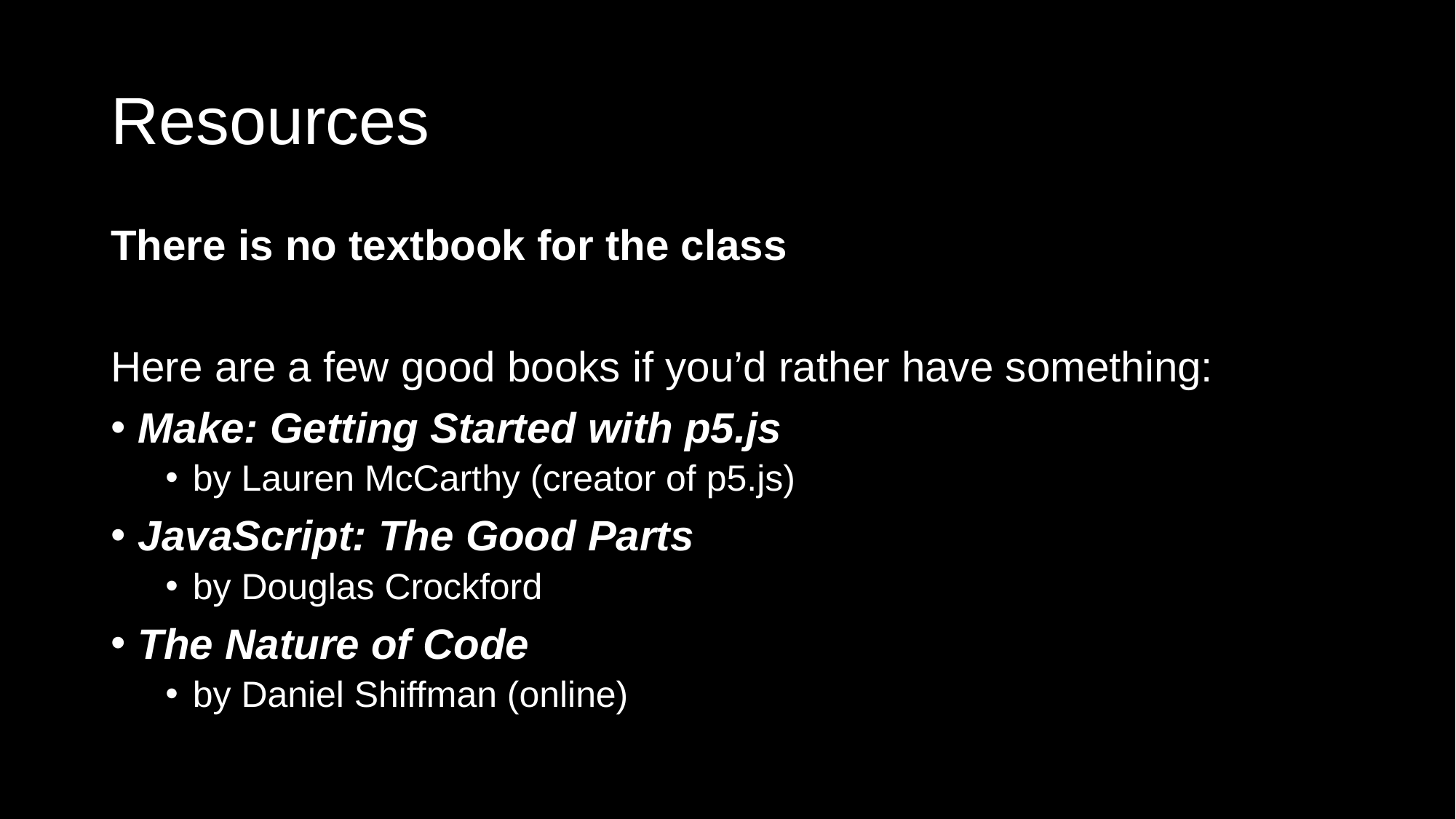

# Resources
There is no textbook for the class

Here are a few good books if you’d rather have something:
Make: Getting Started with p5.js
by Lauren McCarthy (creator of p5.js)
JavaScript: The Good Parts
by Douglas Crockford
The Nature of Code
by Daniel Shiffman (online)